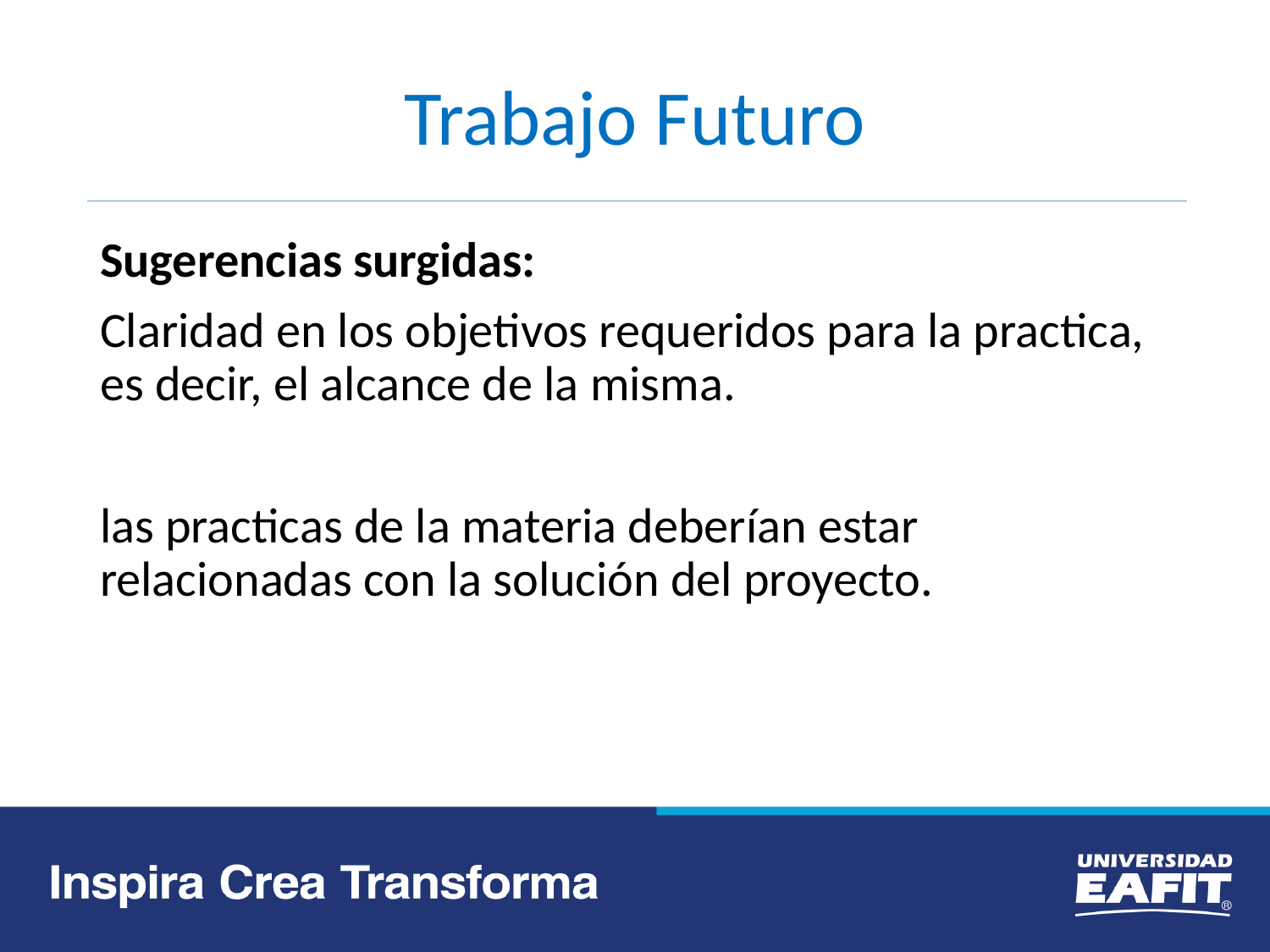

# Trabajo Futuro
Sugerencias surgidas:
Claridad en los objetivos requeridos para la practica, es decir, el alcance de la misma.

las practicas de la materia deberían estar relacionadas con la solución del proyecto.